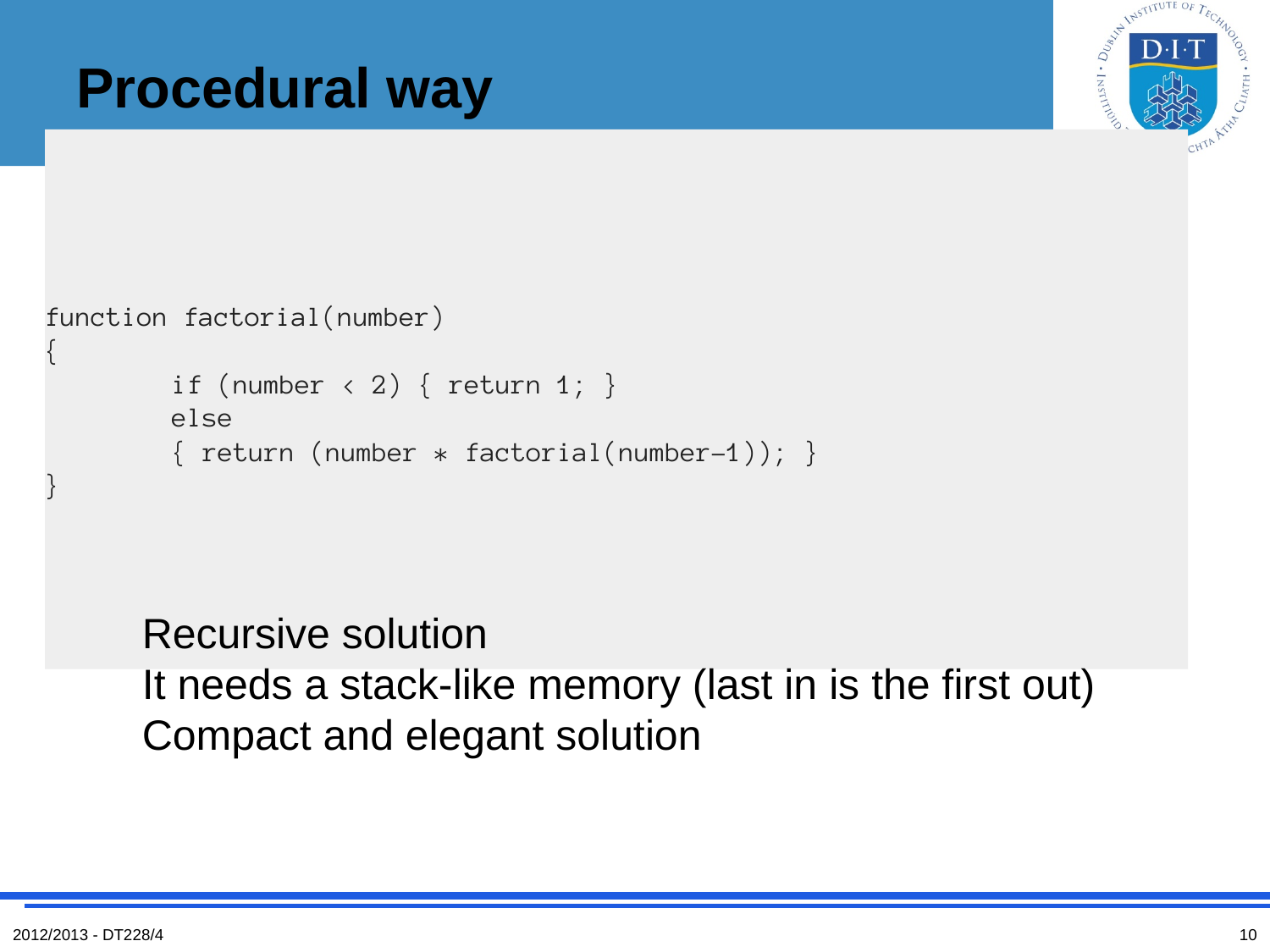

# Procedural way
function factorial(number)
{
	if (number < 2) { return 1; }
	else
	{ return (number * factorial(number-1)); }
}
Recursive solution
It needs a stack-like memory (last in is the first out)
Compact and elegant solution
2012/2013 - DT228/4
10